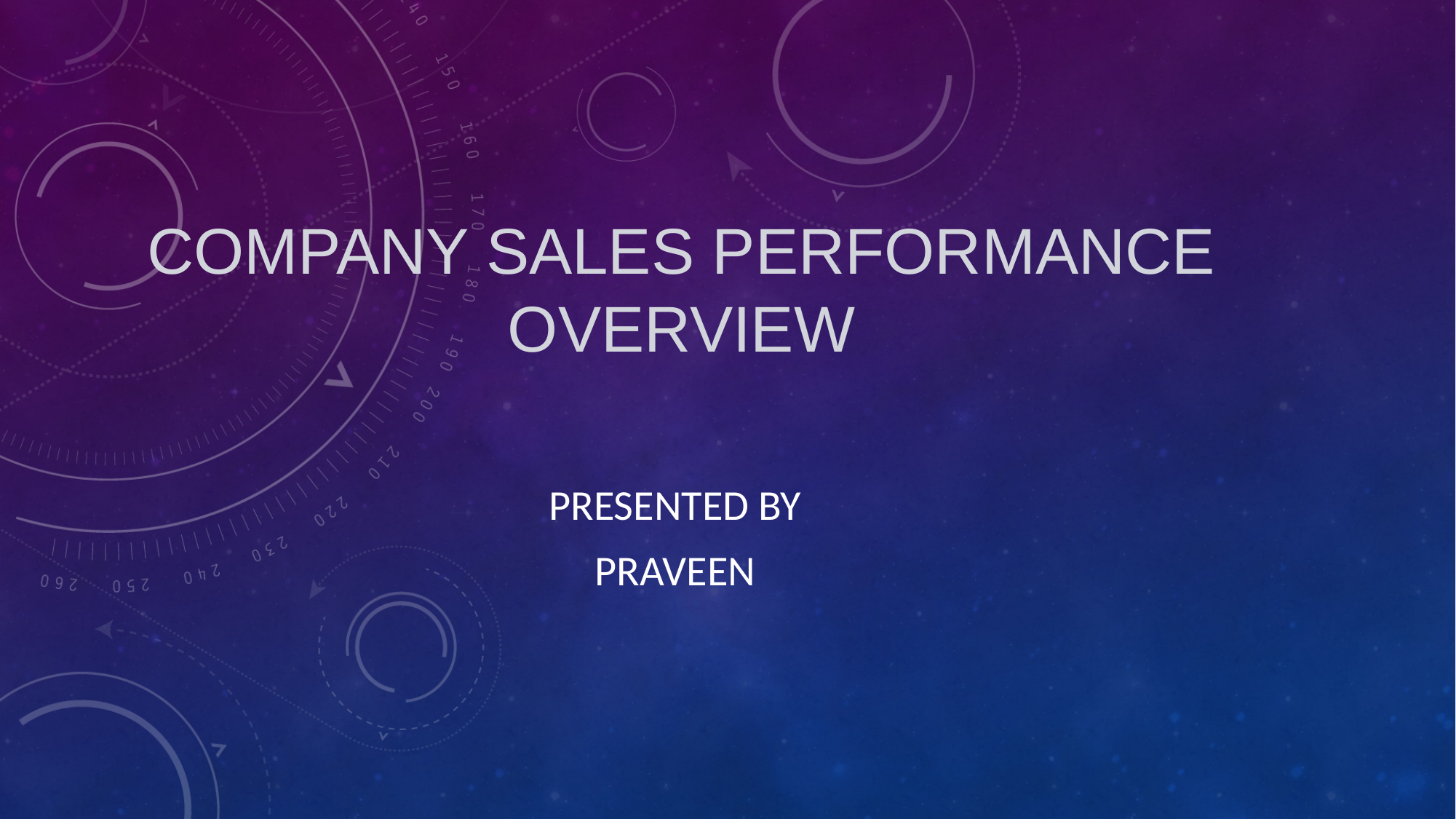

# Company Sales Performance Overview
Presented By
Praveen